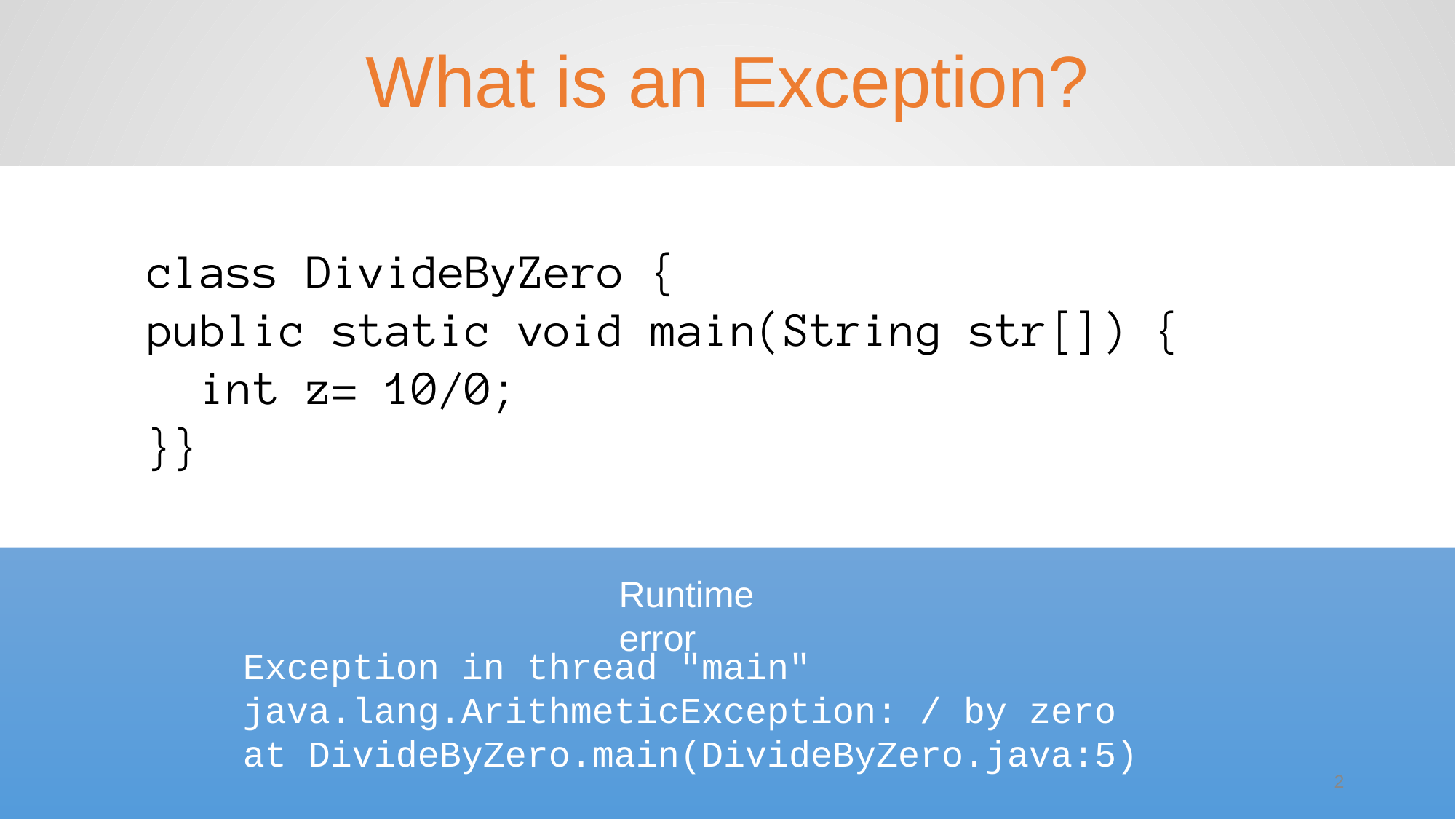

What is an Exception?

class DivideByZero {
public static void main(String str[]) {
  int z= 10/0;
}}

Runtime error
Exception in thread "main" java.lang.ArithmeticException: / by zero at DivideByZero.main(DivideByZero.java:5)
2